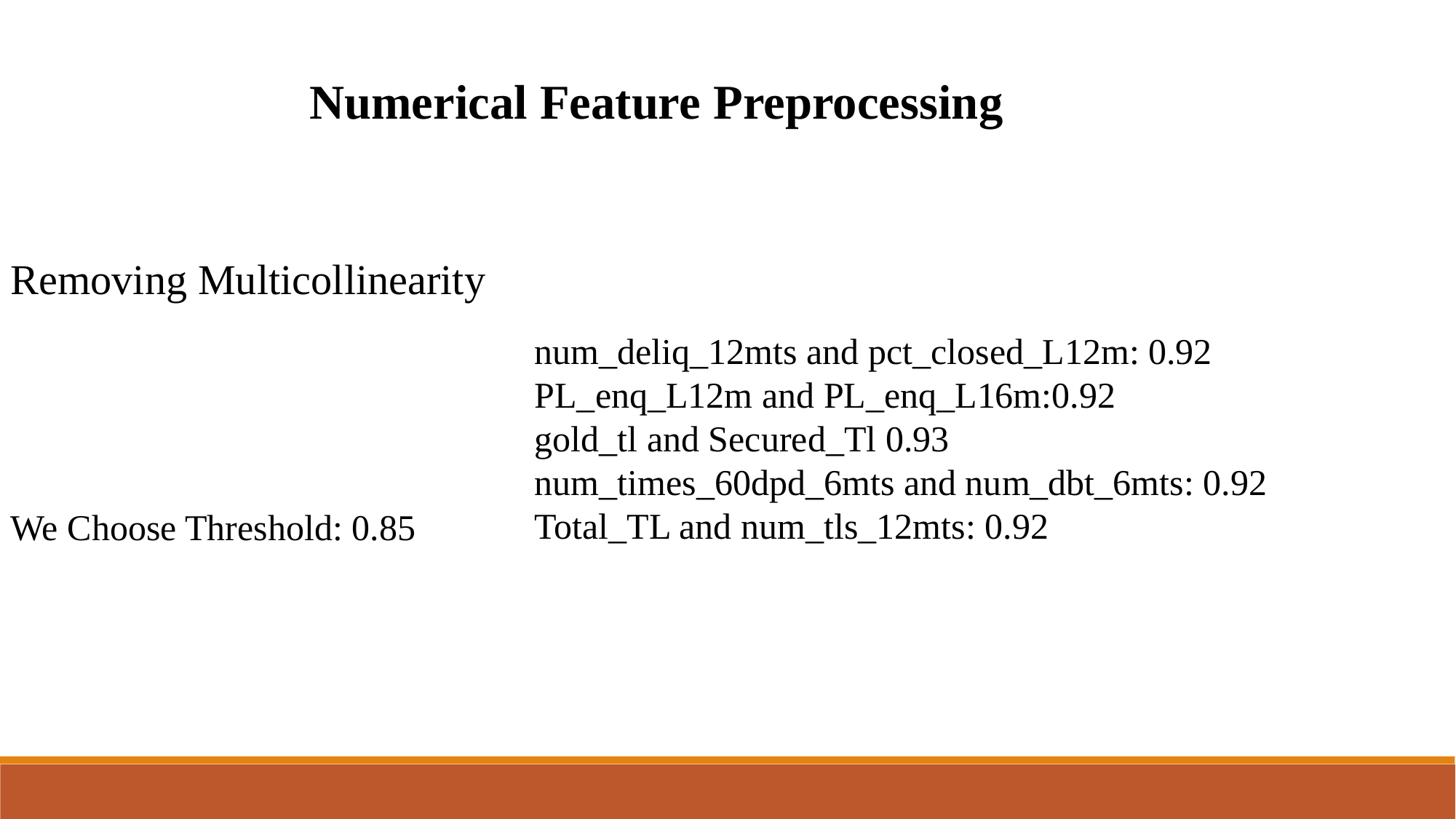

Numerical Feature Preprocessing

Removing Multicollinearity
num_deliq_12mts and pct_closed_L12m: 0.92
PL_enq_L12m and PL_enq_L16m:0.92
gold_tl and Secured_Tl 0.93
num_times_60dpd_6mts and num_dbt_6mts: 0.92
Total_TL and num_tls_12mts: 0.92
We Choose Threshold: 0.85